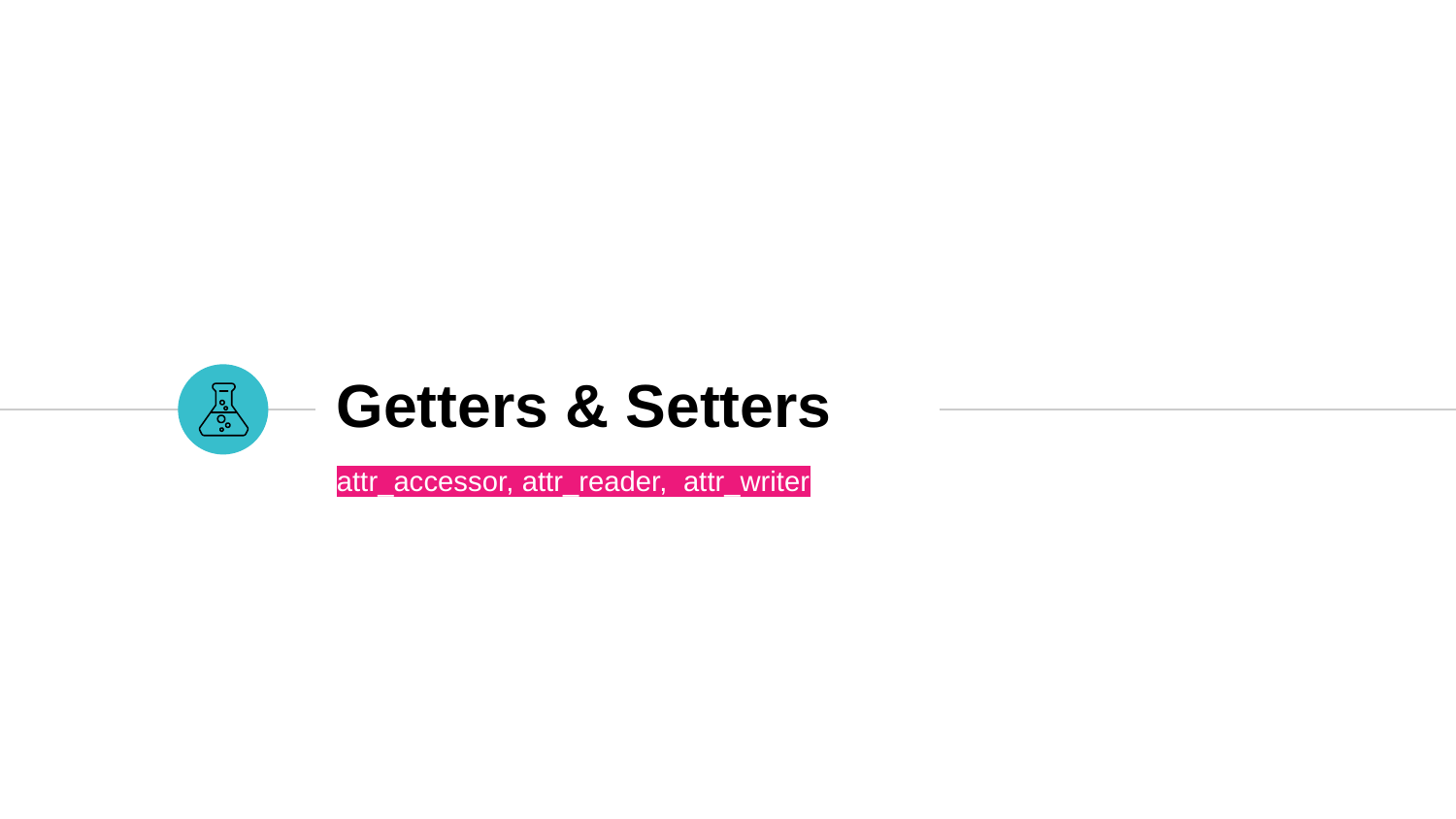

# Getters & Setters

attr_accessor, attr_reader,  attr_writer